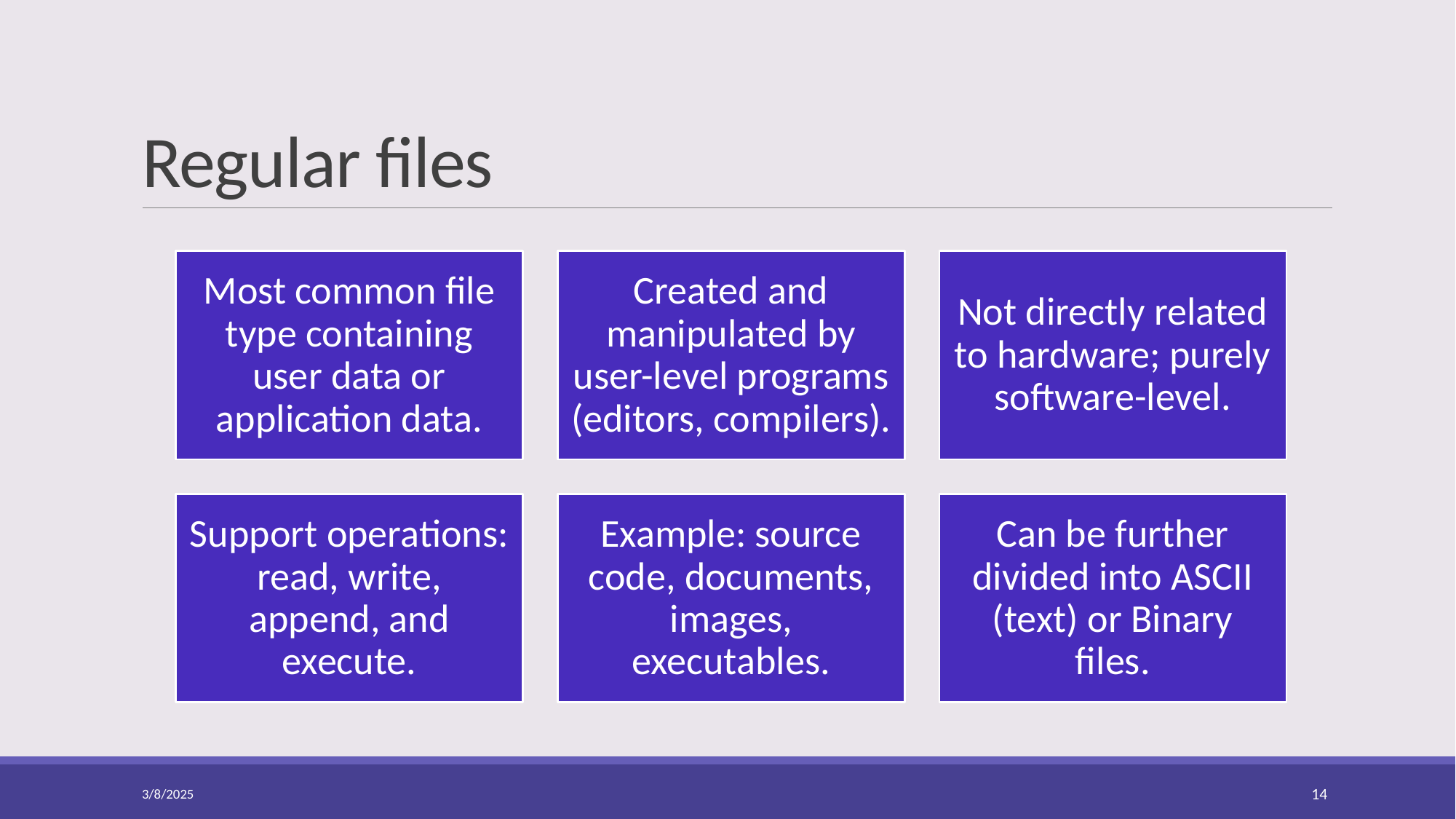

# Regular files
Most common file type containing user data or application data.
Created and manipulated by user-level programs (editors, compilers).
Not directly related to hardware; purely software-level.
Support operations: read, write, append, and execute.
Example: source code, documents, images, executables.
Can be further divided into ASCII (text) or Binary files.
3/8/2025
14